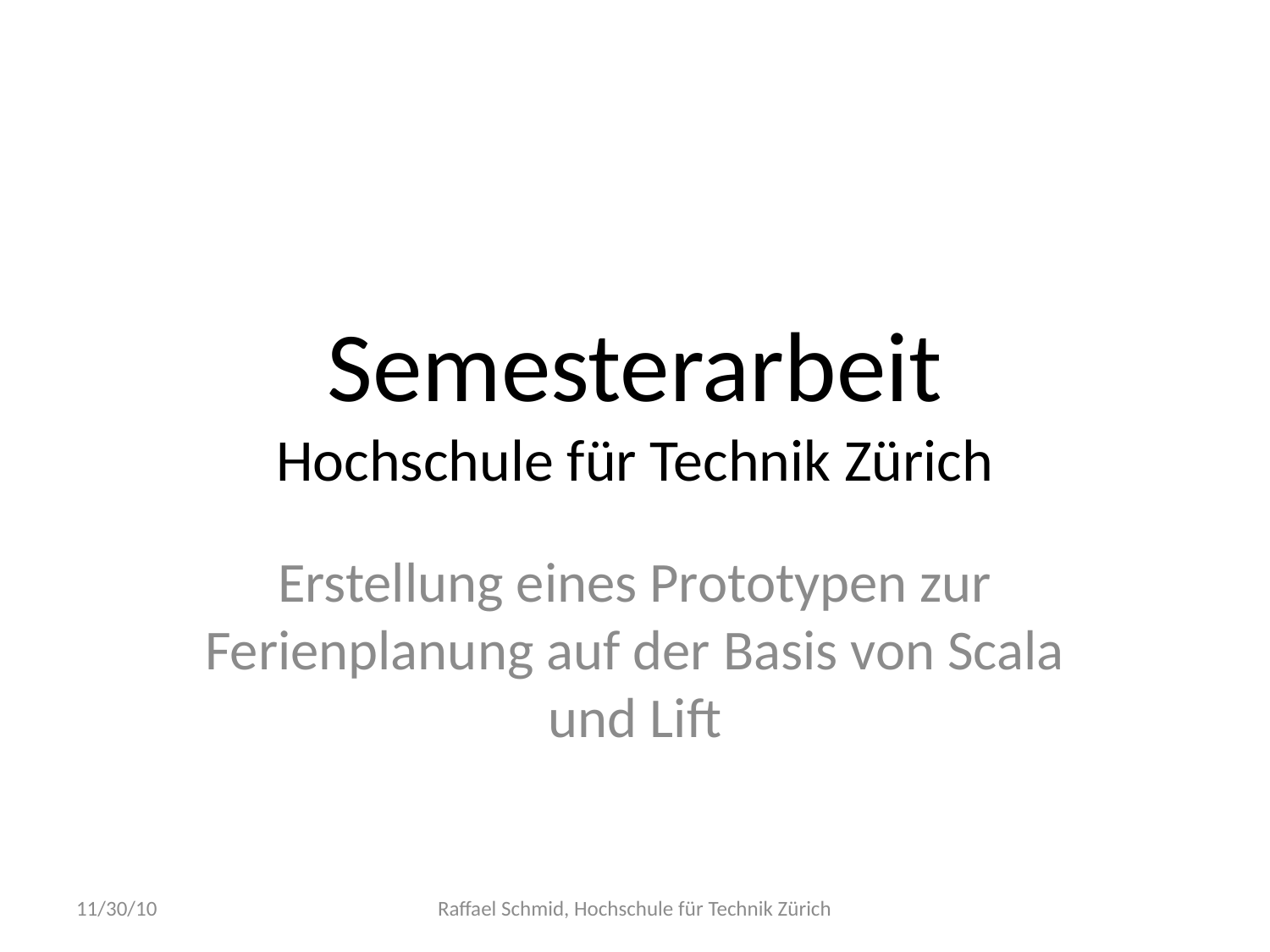

# Semesterarbeit Hochschule für Technik Zürich
Erstellung eines Prototypen zur Ferienplanung auf der Basis von Scala und Lift
11/30/10
Raffael Schmid, Hochschule für Technik Zürich